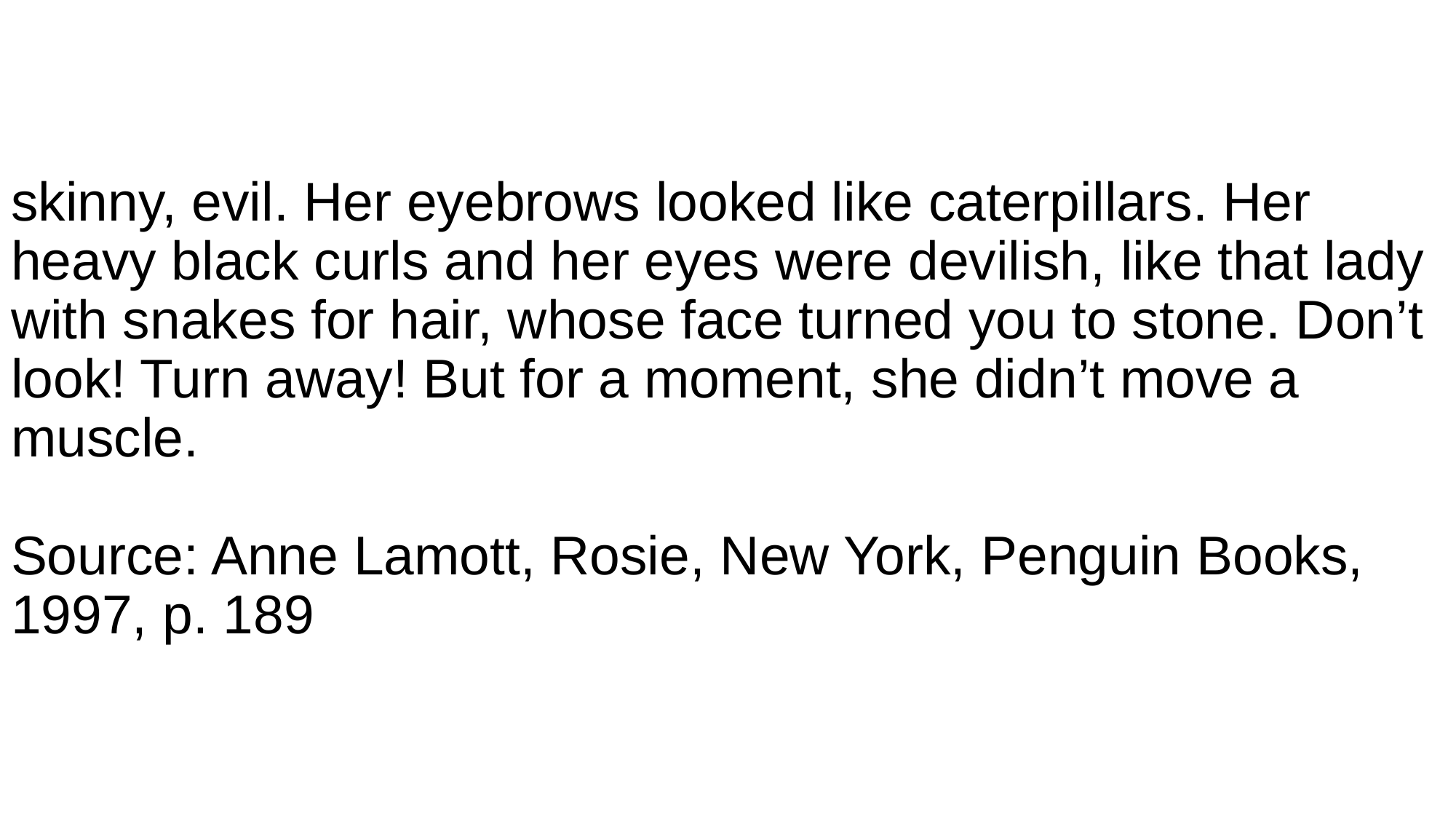

# skinny, evil. Her eyebrows looked like caterpillars. Her heavy black curls and her eyes were devilish, like that lady with snakes for hair, whose face turned you to stone. Don’t look! Turn away! But for a moment, she didn’t move a muscle. Source: Anne Lamott, Rosie, New York, Penguin Books, 1997, p. 189